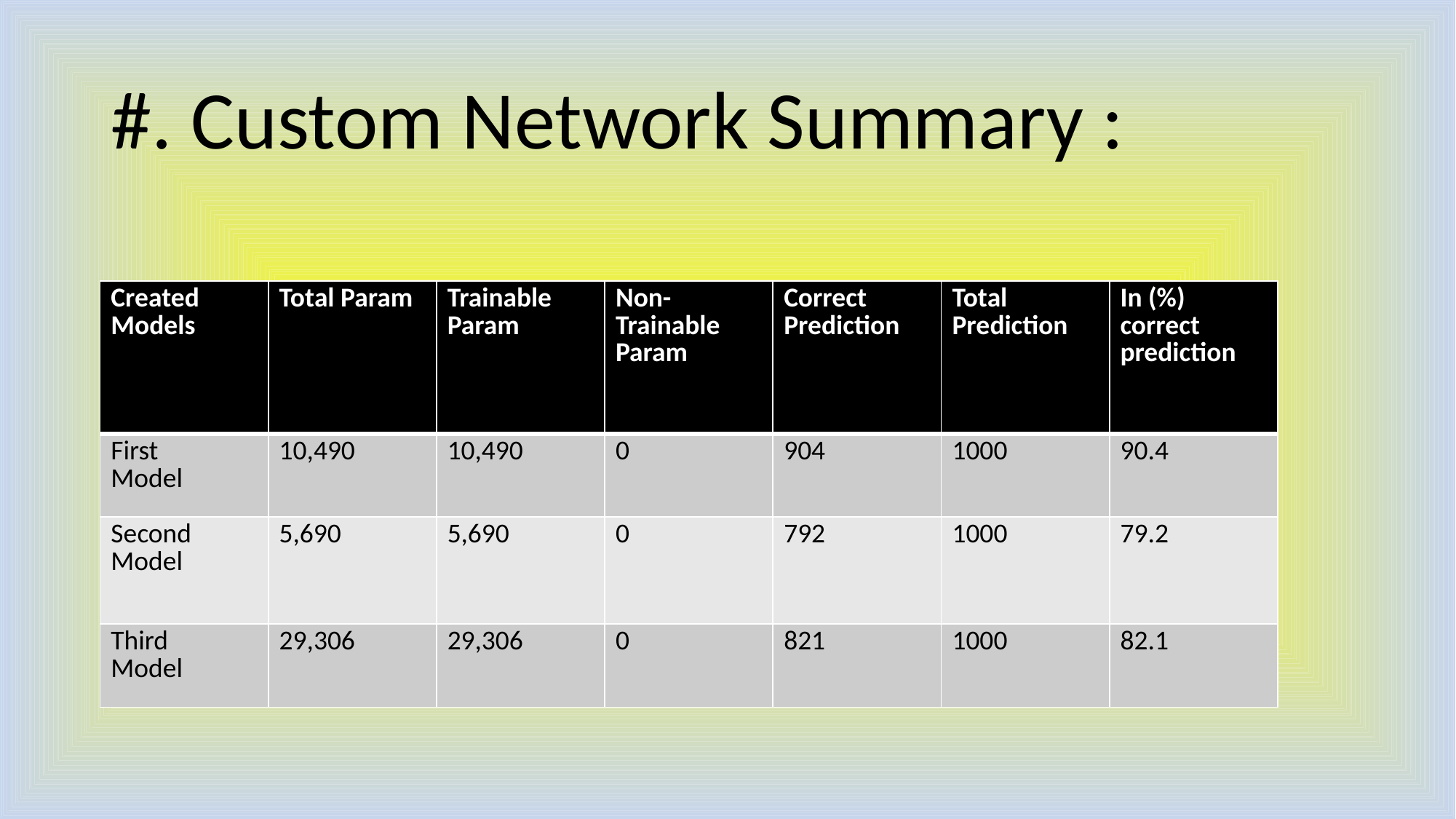

# #. Custom Network Summary :
| Created Models | Total Param | Trainable Param | Non-Trainable Param | Correct Prediction | Total Prediction | In (%) correct prediction |
| --- | --- | --- | --- | --- | --- | --- |
| First Model | 10,490 | 10,490 | 0 | 904 | 1000 | 90.4 |
| Second Model | 5,690 | 5,690 | 0 | 792 | 1000 | 79.2 |
| Third Model | 29,306 | 29,306 | 0 | 821 | 1000 | 82.1 |